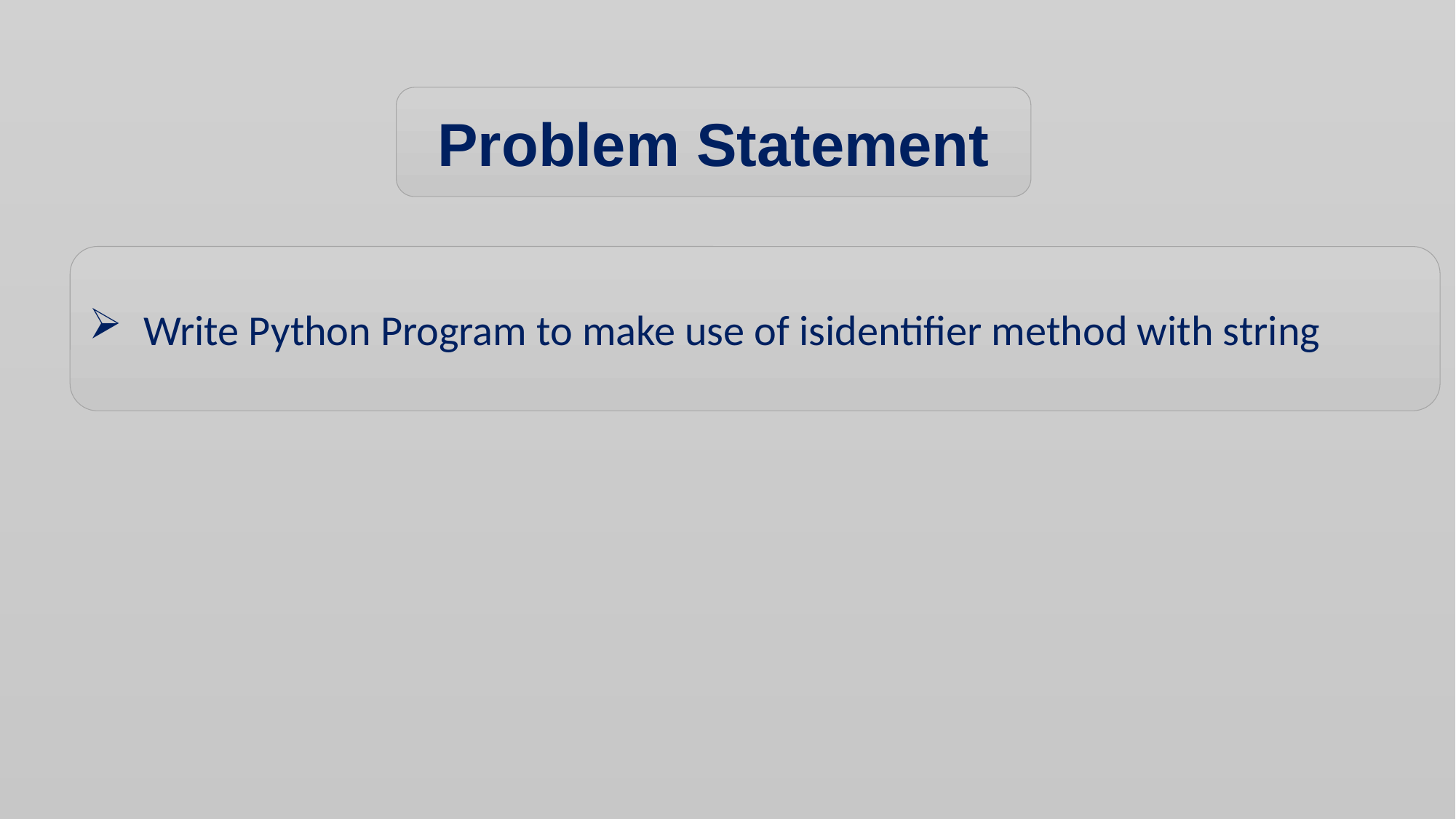

Problem Statement
Write Python Program to make use of isidentifier method with string